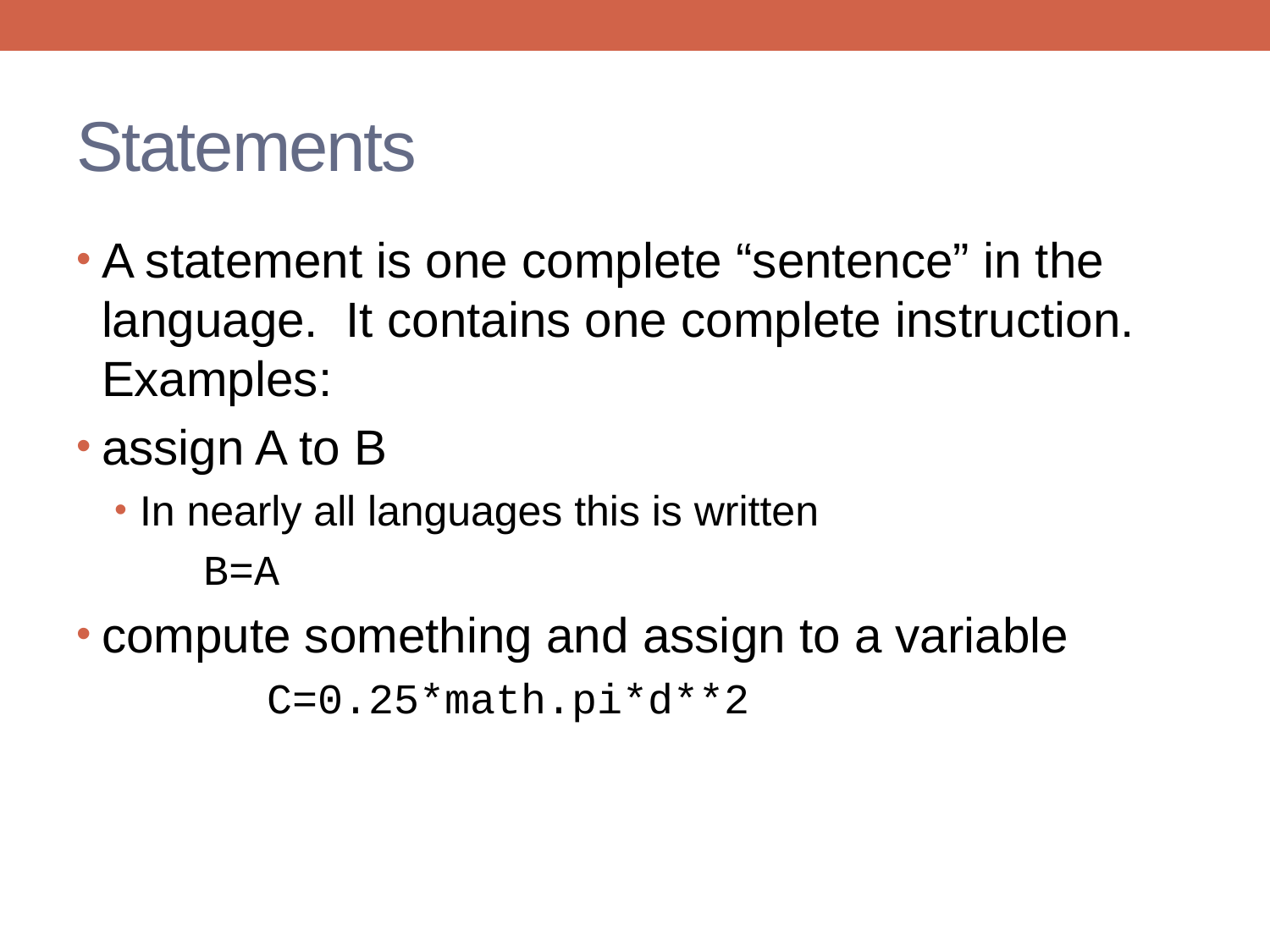

# Statements
A statement is one complete “sentence” in the language.  It contains one complete instruction.  Examples:
assign A to B
In nearly all languages this is written
B=A
compute something and assign to a variable
	C=0.25*math.pi*d**2